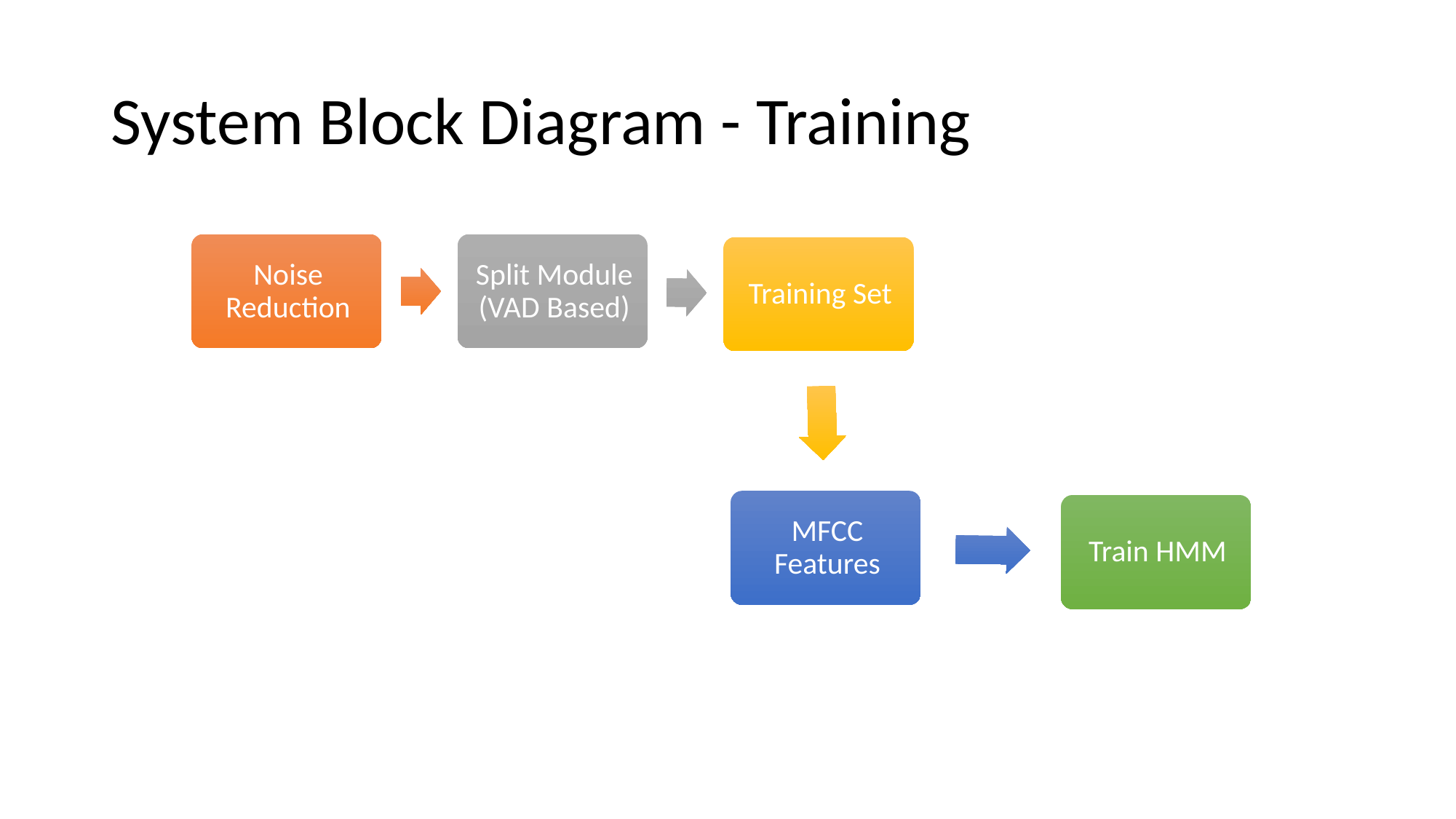

# System Block Diagram - Training
Noise Reduction

Split Module (VAD Based)

Training Set

MFCC Features

Train HMM